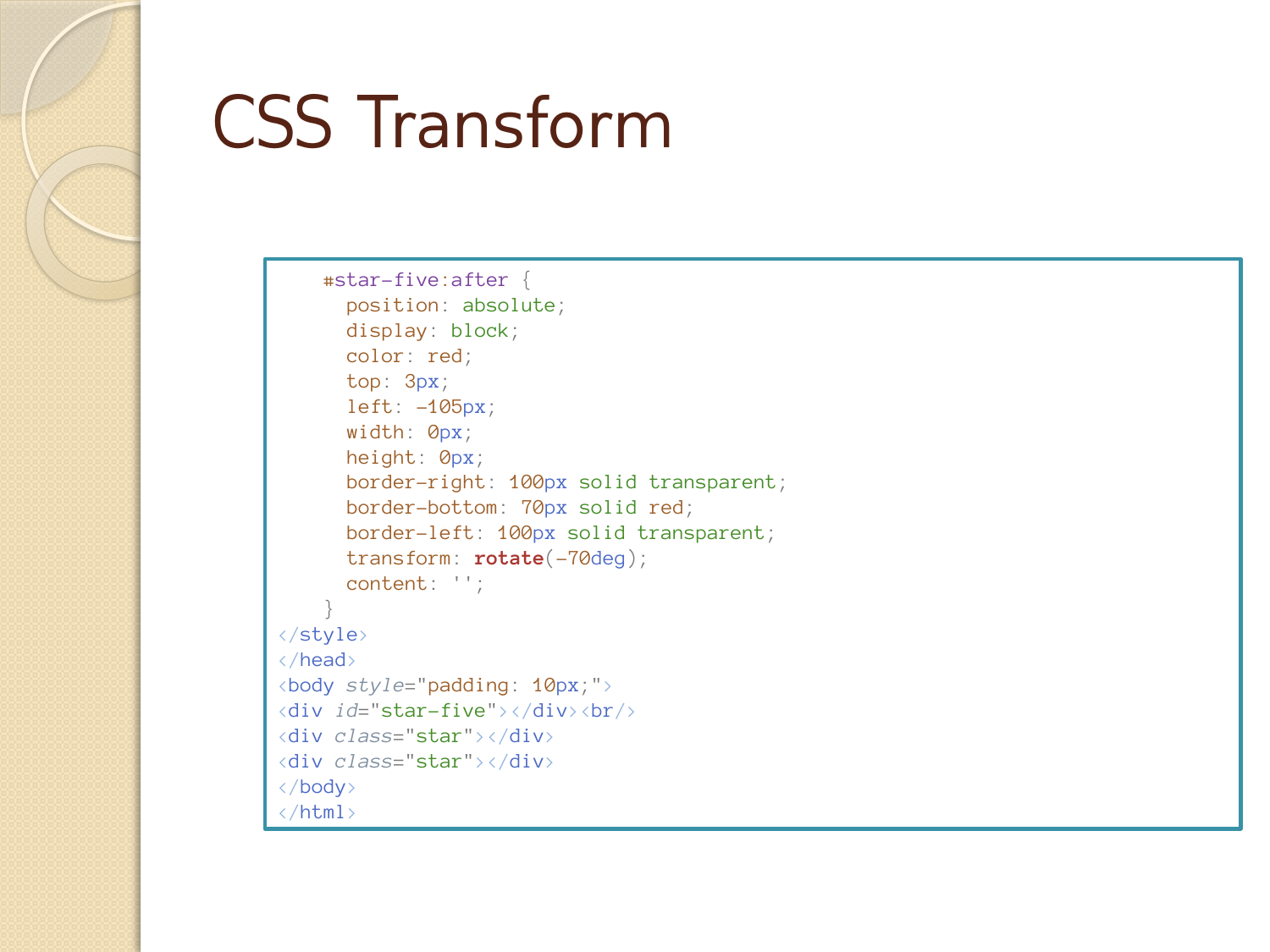

# CSS Transform

    #star-five:after {
      position: absolute;
      display: block;
      color: red;
      top: 3px;
      left: -105px;
      width: 0px;
      height: 0px;
      border-right: 100px solid transparent;
      border-bottom: 70px solid red;
      border-left: 100px solid transparent;
      transform: rotate(-70deg);
      content: '';
    }
</style>
</head>
<body style="padding: 10px;">
<div id="star-five"></div><br/>
<div class="star"></div>
<div class="star"></div>
</body>
</html>